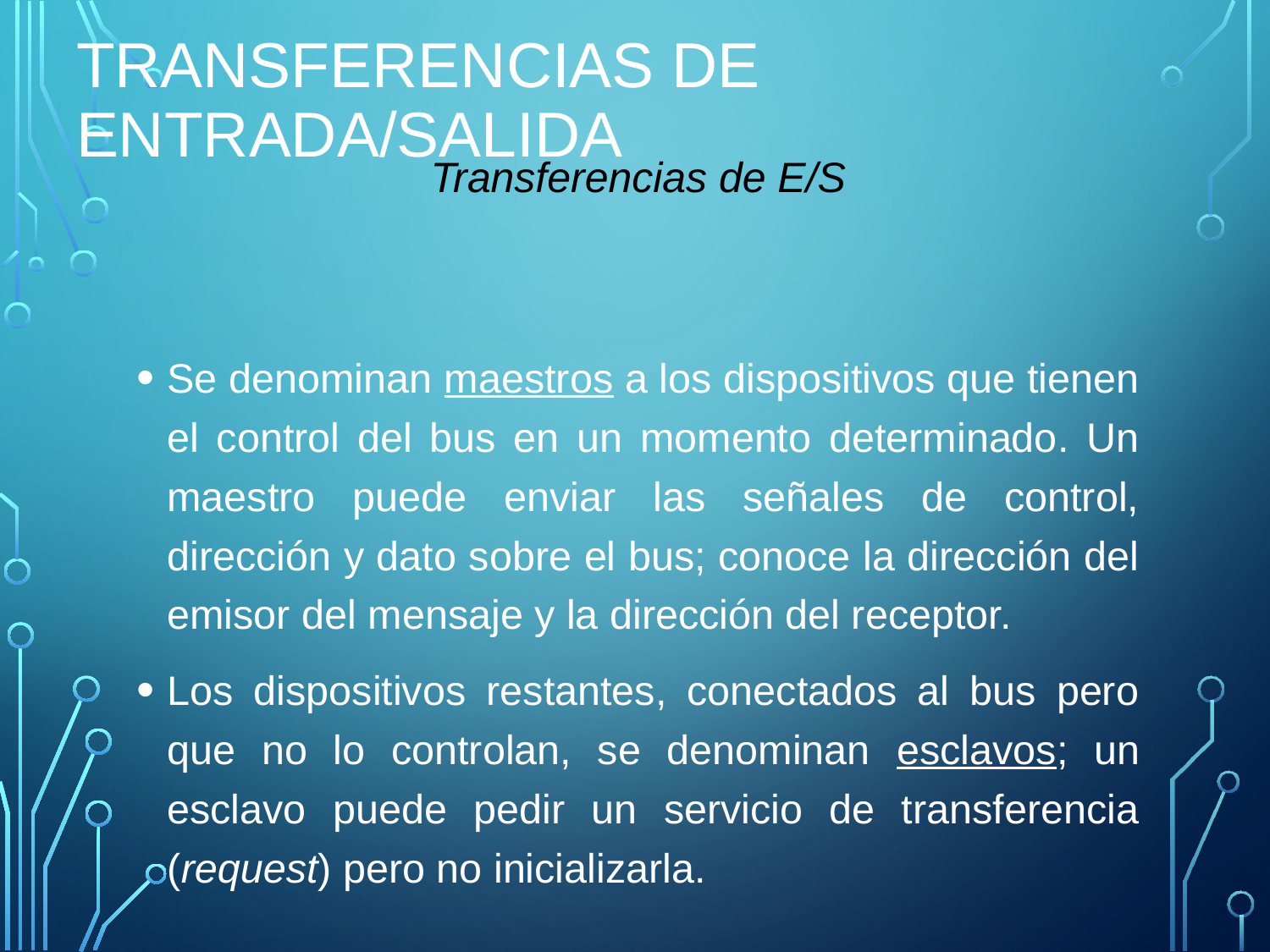

# Transferencias de Entrada/Salida
Transferencias de E/S
Se denominan maestros a los dispositivos que tienen el control del bus en un momento determinado. Un maestro puede enviar las señales de control, dirección y dato sobre el bus; conoce la dirección del emisor del mensaje y la dirección del receptor.
Los dispositivos restantes, conectados al bus pero que no lo controlan, se denominan esclavos; un esclavo puede pedir un servicio de transferencia (request) pero no inicializarla.